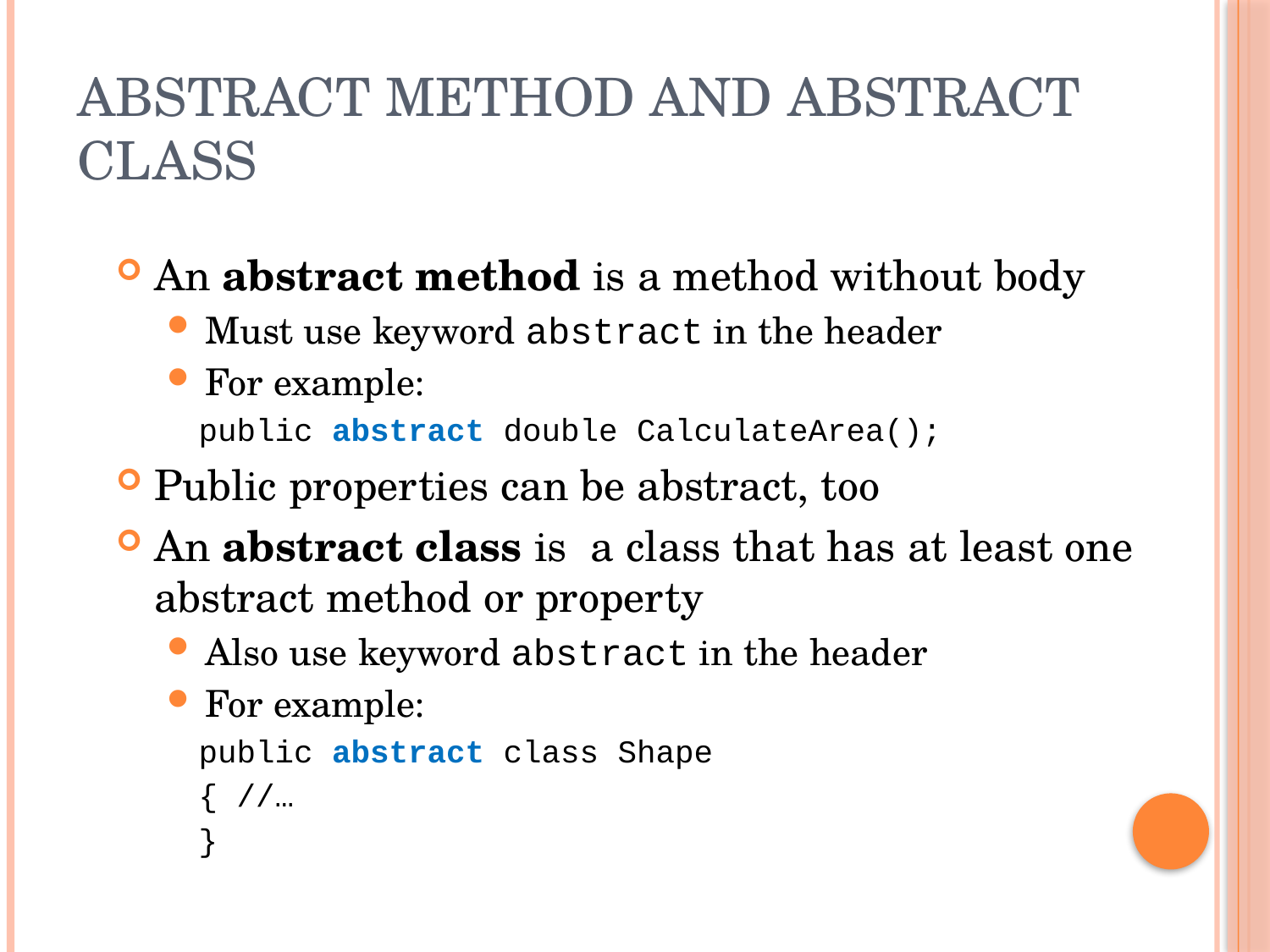

# Abstract Method and Abstract Class
An abstract method is a method without body
Must use keyword abstract in the header
For example:
public abstract double CalculateArea();
Public properties can be abstract, too
An abstract class is  a class that has at least one abstract method or property
Also use keyword abstract in the header
For example:
public abstract class Shape
{ //…
}